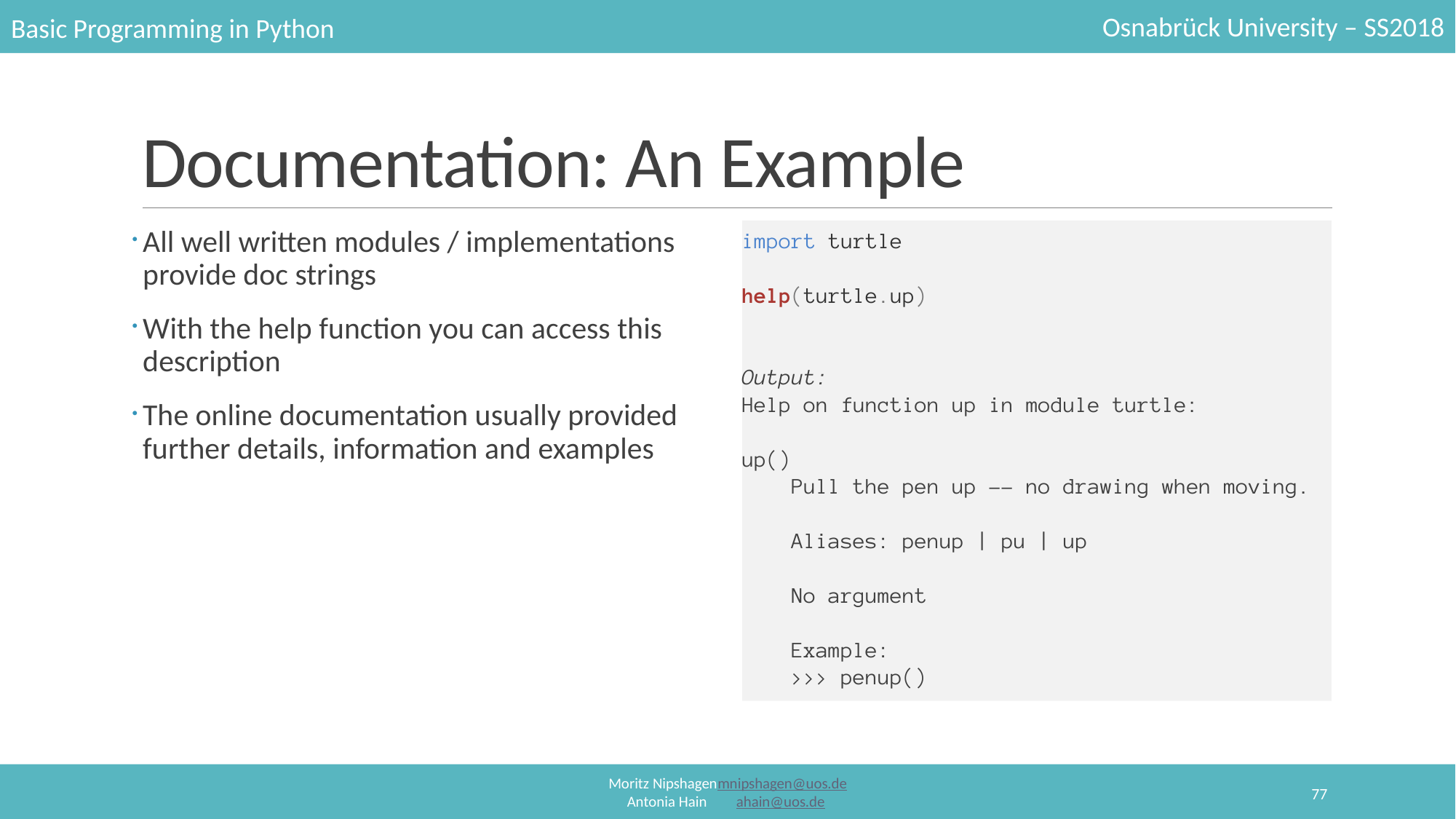

# Documentation: An Example
All well written modules / implementations provide doc strings
With the help function you can access this description
The online documentation usually provided further details, information and examples
import turtle
help(turtle.up)

Output:
Help on function up in module turtle:

up()
    Pull the pen up -- no drawing when moving.

    Aliases: penup | pu | up

    No argument

    Example:
    >>> penup()
77